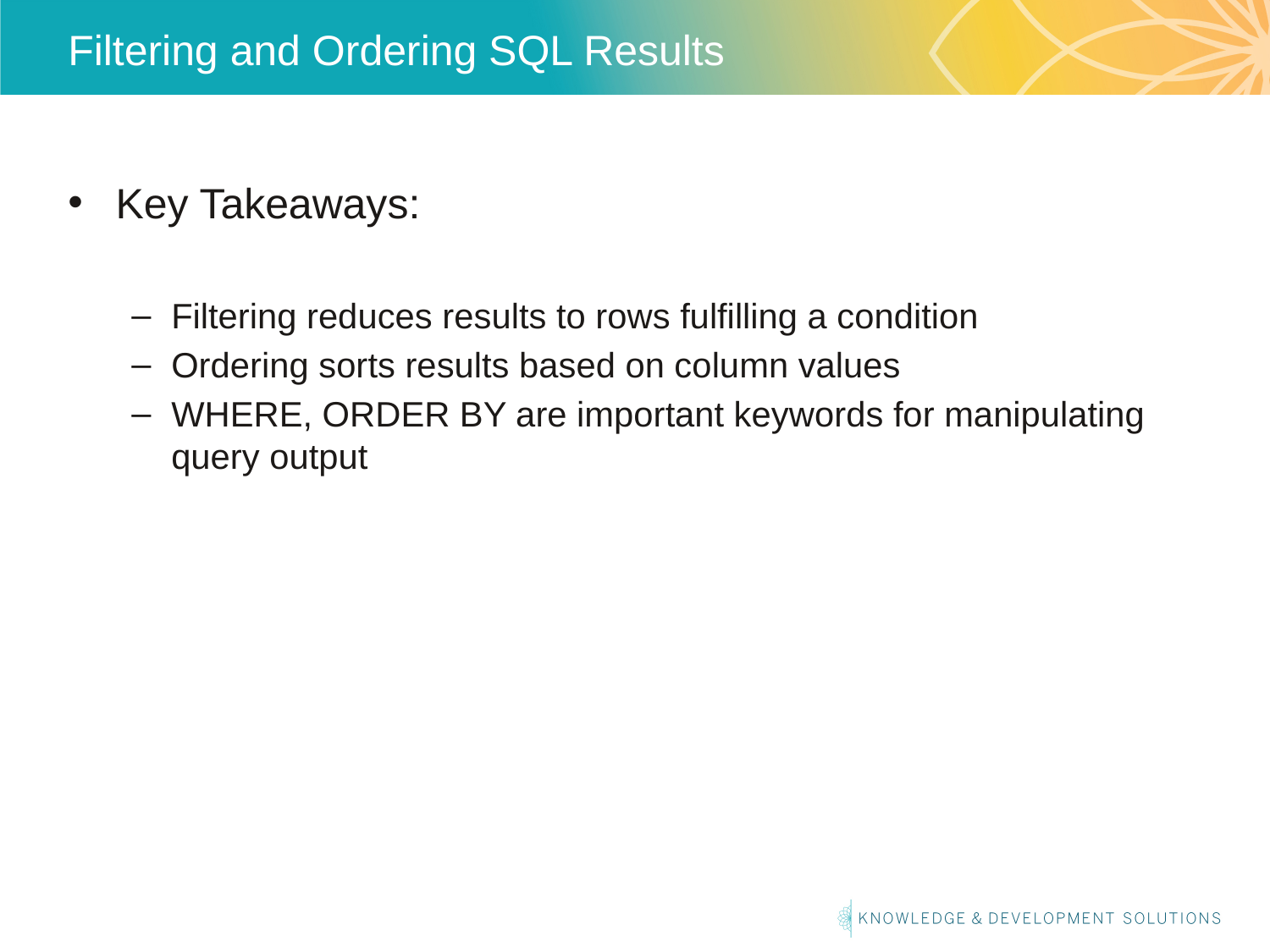

# Filtering and Ordering SQL Results
Key Takeaways:

Filtering reduces results to rows fulfilling a condition
Ordering sorts results based on column values
WHERE, ORDER BY are important keywords for manipulating query output